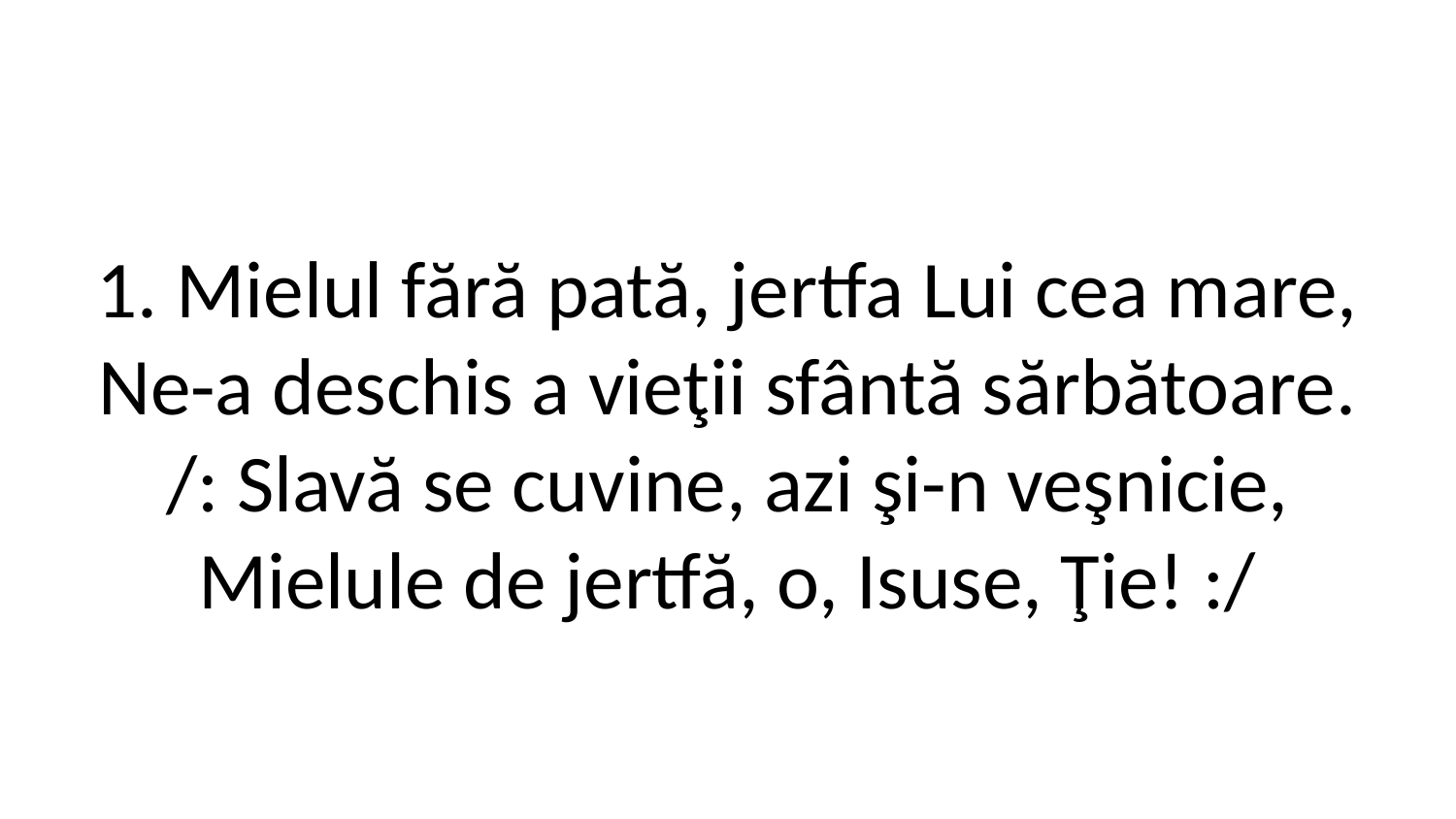

1. Mielul fără pată, jertfa Lui cea mare,
Ne-a deschis a vieţii sfântă sărbătoare.
/: Slavă se cuvine, azi şi-n veşnicie,
Mielule de jertfă, o, Isuse, Ţie! :/